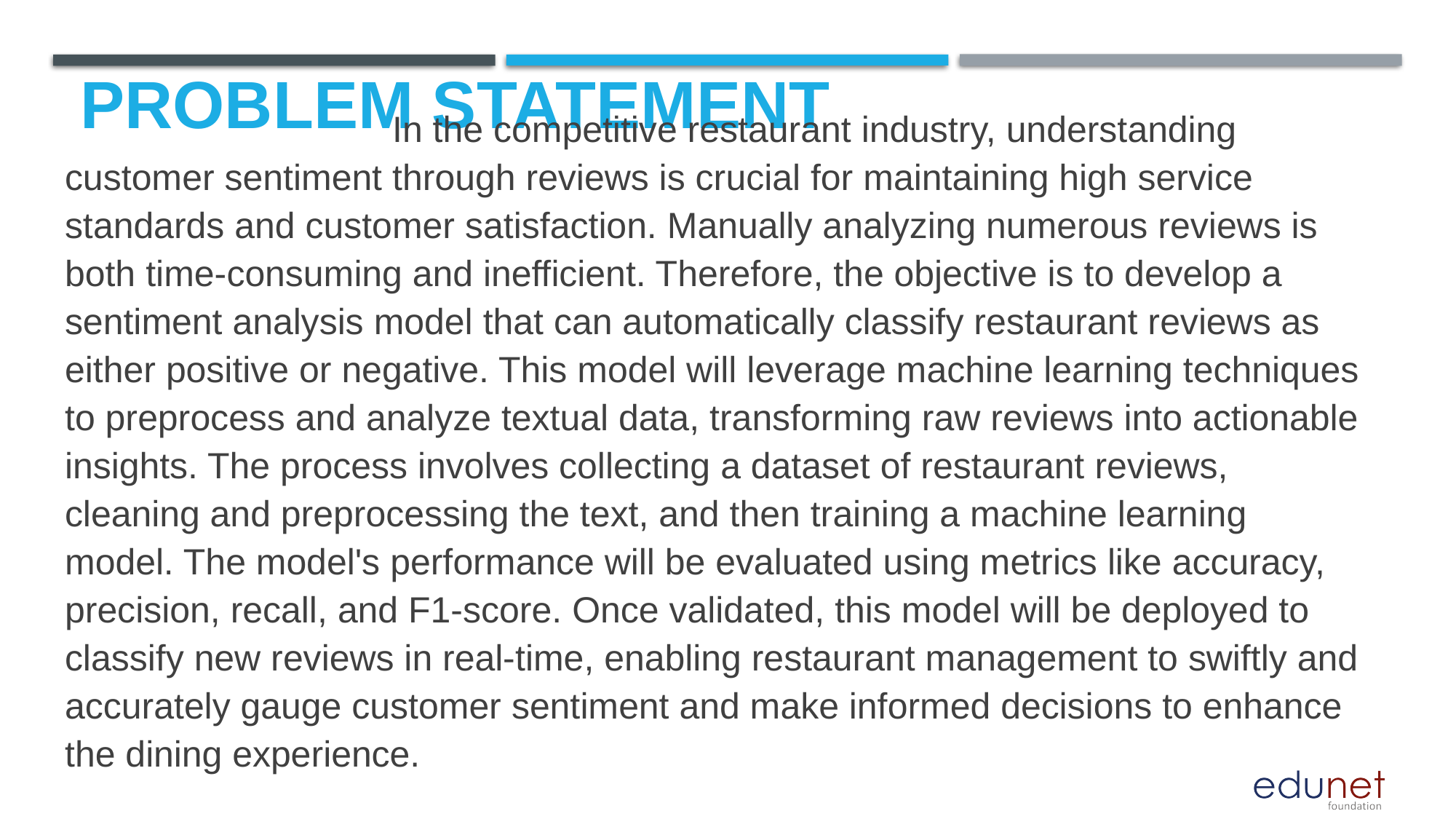

In the competitive restaurant industry, understanding customer sentiment through reviews is crucial for maintaining high service standards and customer satisfaction. Manually analyzing numerous reviews is both time-consuming and inefficient. Therefore, the objective is to develop a sentiment analysis model that can automatically classify restaurant reviews as either positive or negative. This model will leverage machine learning techniques to preprocess and analyze textual data, transforming raw reviews into actionable insights. The process involves collecting a dataset of restaurant reviews, cleaning and preprocessing the text, and then training a machine learning model. The model's performance will be evaluated using metrics like accuracy, precision, recall, and F1-score. Once validated, this model will be deployed to classify new reviews in real-time, enabling restaurant management to swiftly and accurately gauge customer sentiment and make informed decisions to enhance the dining experience.
# Problem Statement